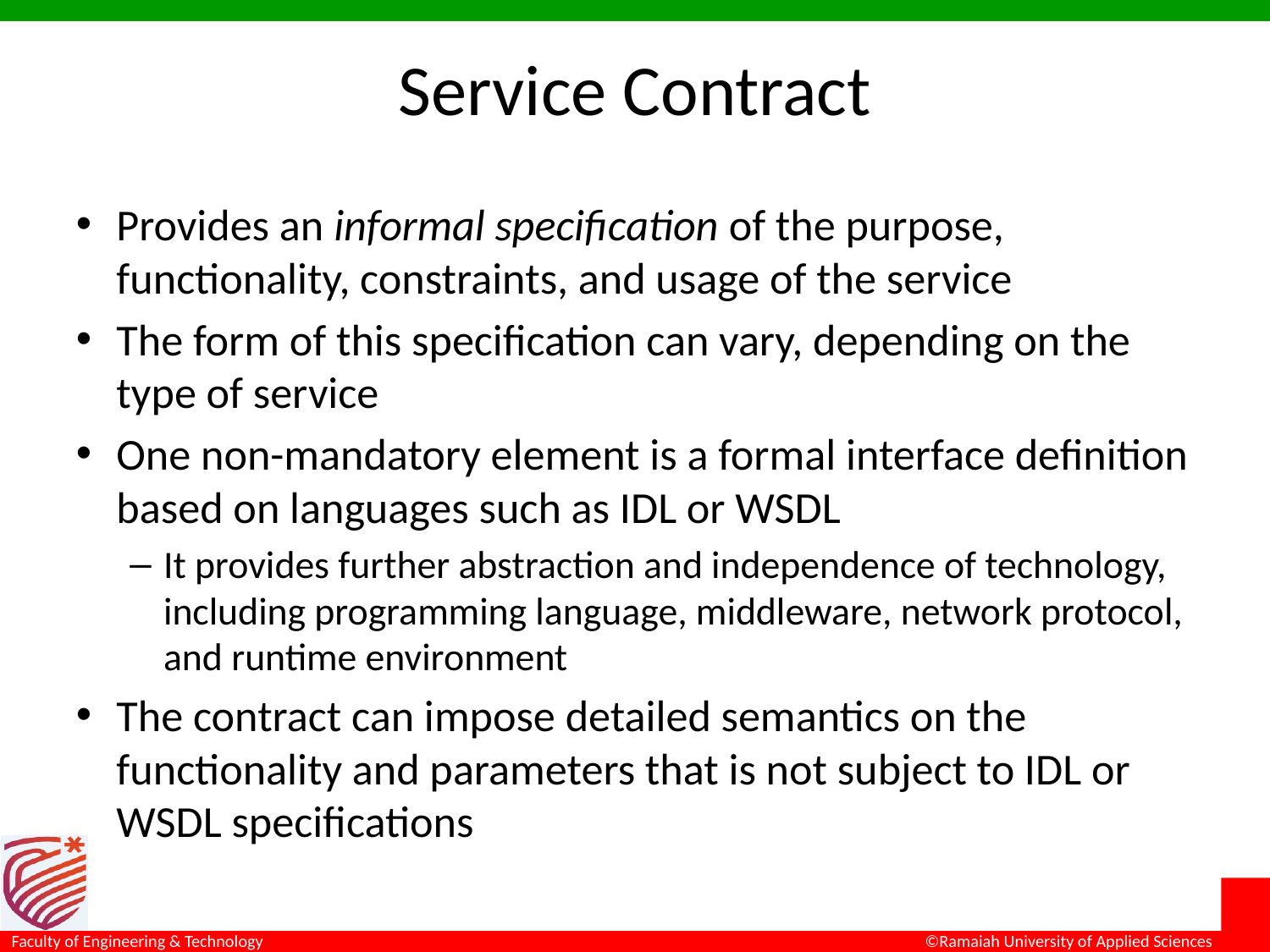

# Service Contract
Provides an informal specification of the purpose, functionality, constraints, and usage of the service
The form of this specification can vary, depending on the type of service
One non-mandatory element is a formal interface definition based on languages such as IDL or WSDL
It provides further abstraction and independence of technology, including programming language, middleware, network protocol, and runtime environment
The contract can impose detailed semantics on the functionality and parameters that is not subject to IDL or WSDL specifications